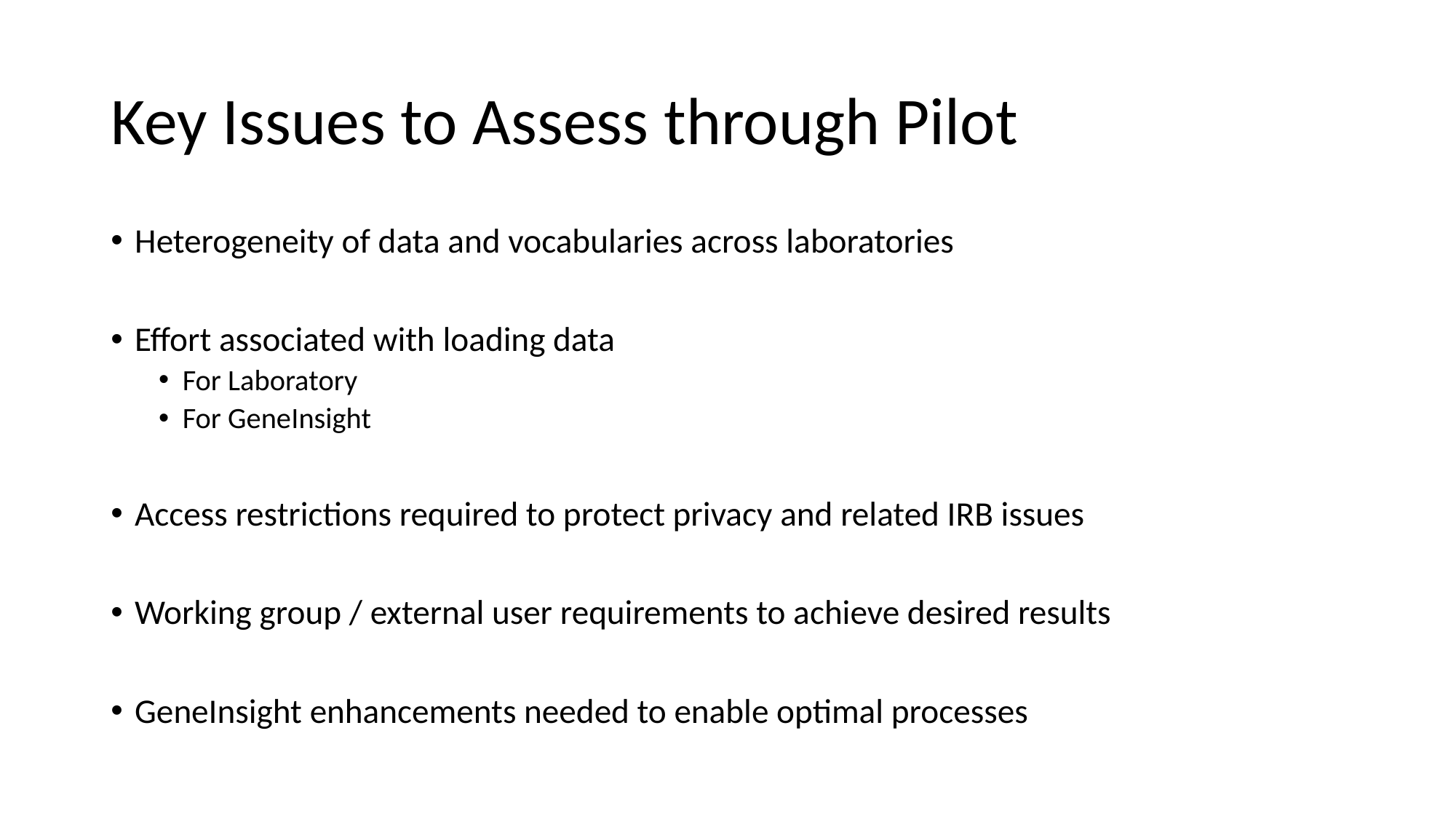

# Key Issues to Assess through Pilot
Heterogeneity of data and vocabularies across laboratories

Effort associated with loading data
For Laboratory
For GeneInsight

Access restrictions required to protect privacy and related IRB issues

Working group / external user requirements to achieve desired results

GeneInsight enhancements needed to enable optimal processes